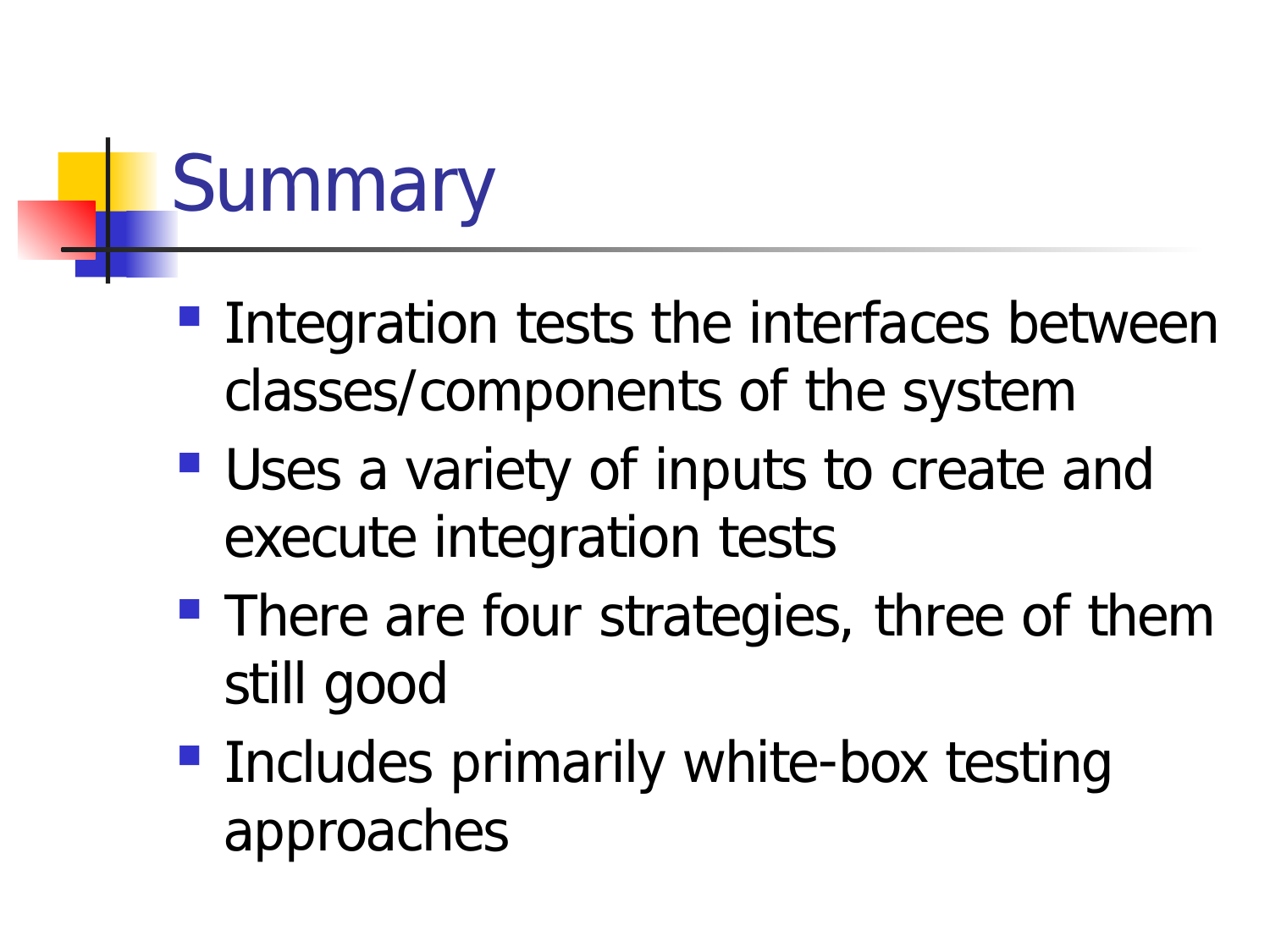

# Summary
Integration tests the interfaces between classes/components of the system
Uses a variety of inputs to create and execute integration tests
There are four strategies, three of them still good
Includes primarily white-box testing approaches